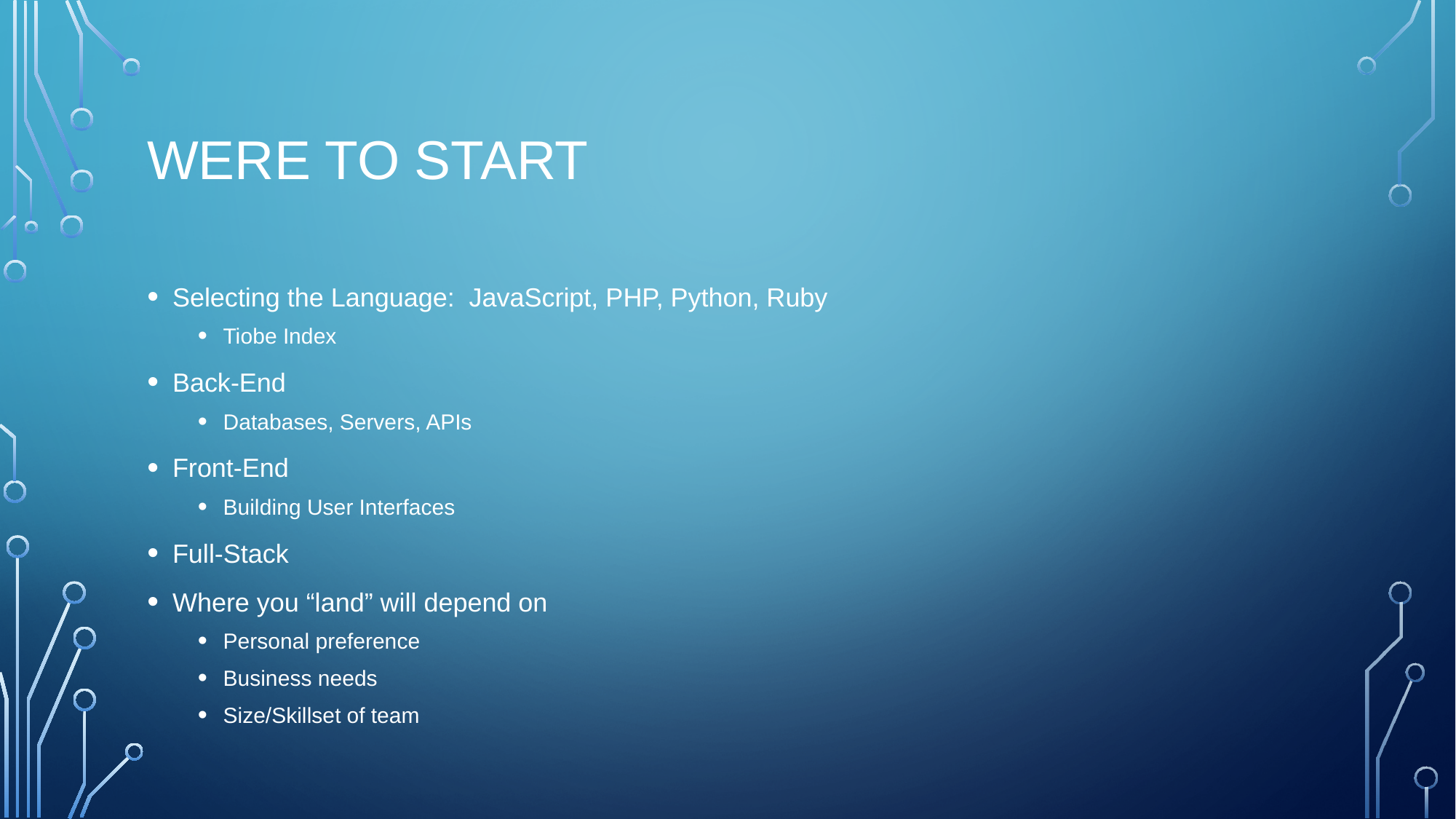

# Were to start
Selecting the Language:  JavaScript, PHP, Python, Ruby
Tiobe Index
Back-End
Databases, Servers, APIs
Front-End
Building User Interfaces
Full-Stack
Where you “land” will depend on
Personal preference
Business needs
Size/Skillset of team